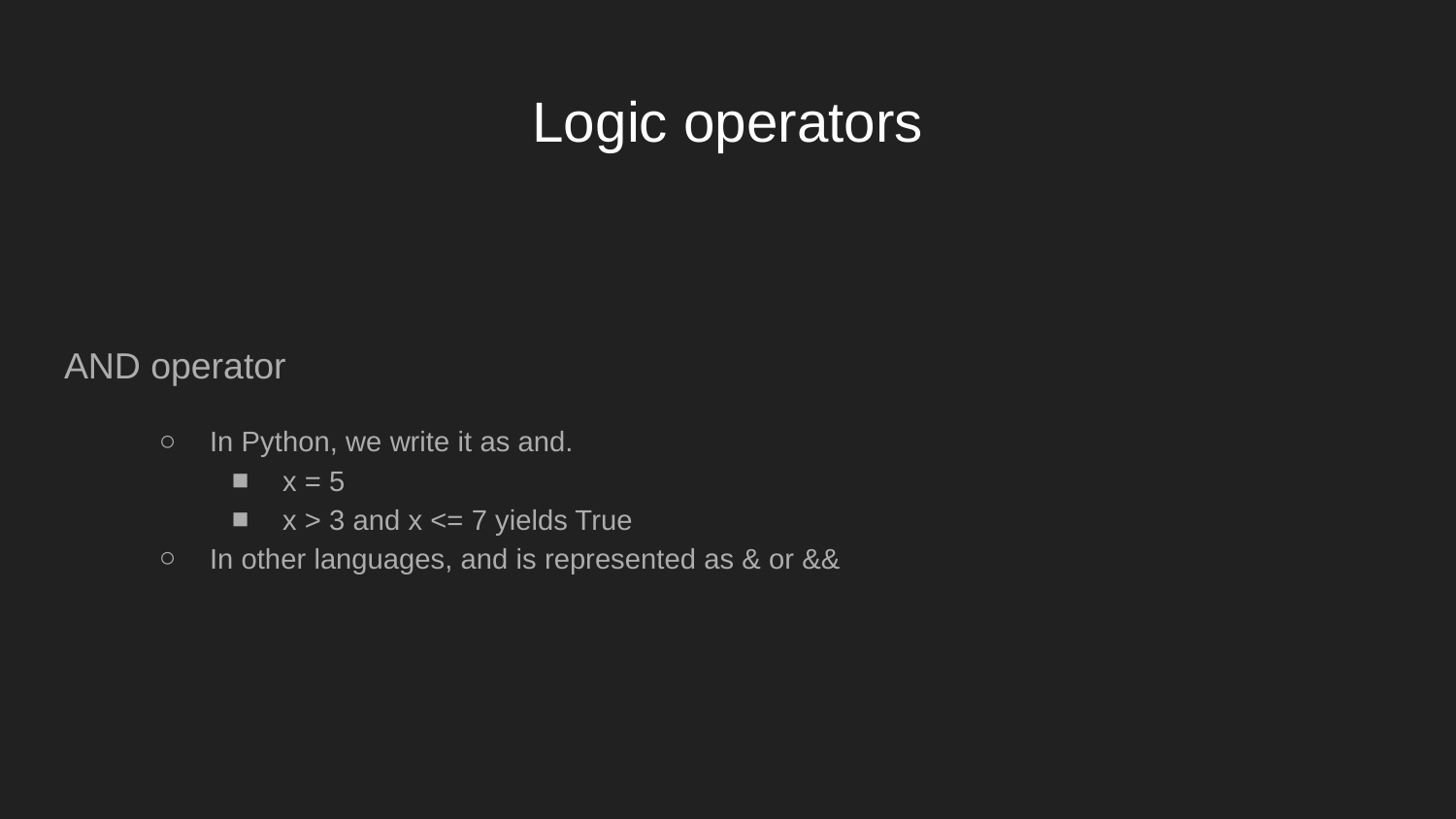

# Logic operators
AND operator
In Python, we write it as and.
x = 5
x > 3 and x <= 7 yields True
In other languages, and is represented as & or &&